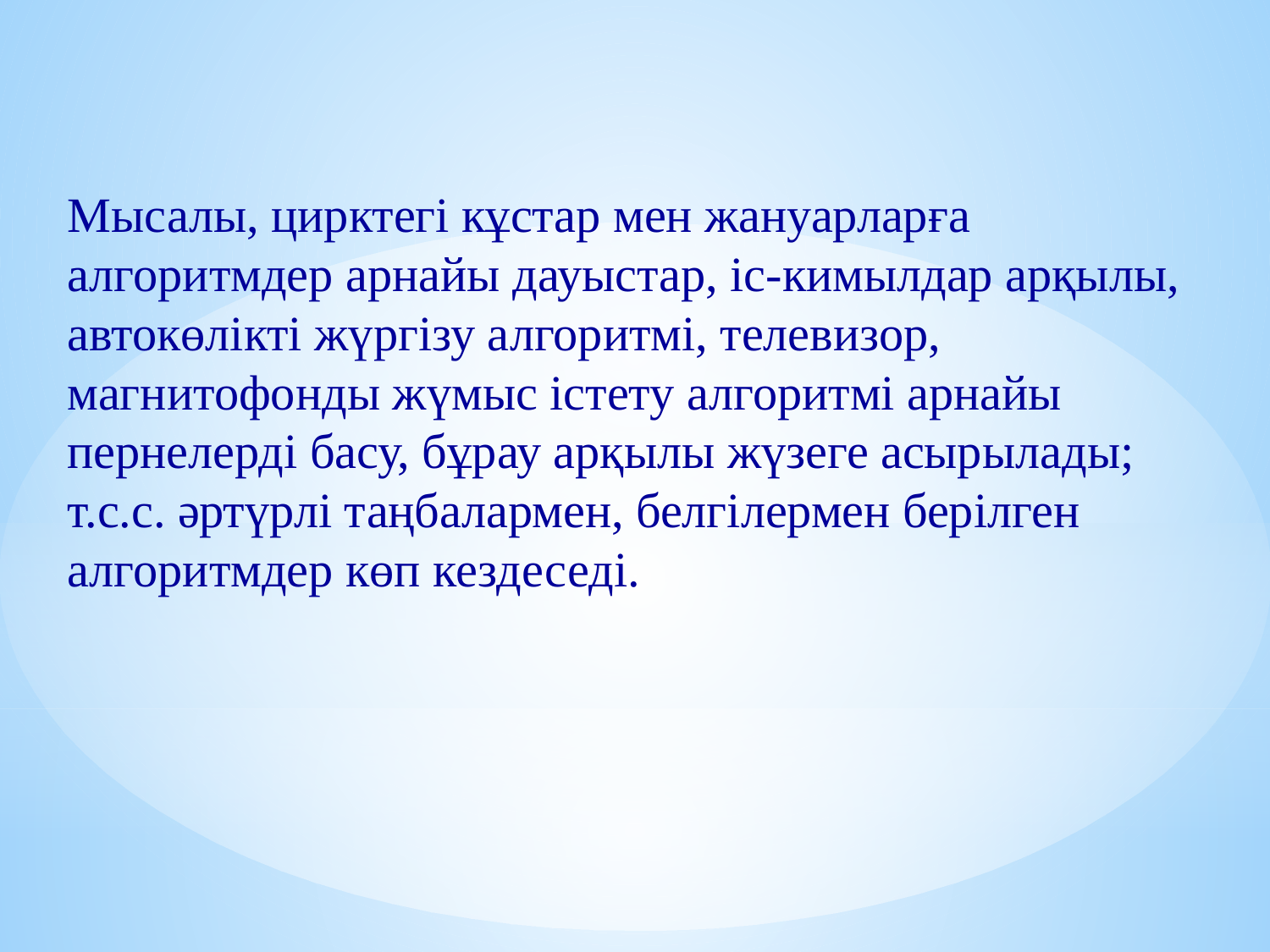

Мысалы, цирктегі кұстар мен жануарларға алгоритмдер арнайы дауыстар, іс-кимылдар арқылы, автокөлікті жүргізу алгоритмі, телевизор, магнитофонды жүмыс істету алгоритмі арнайы пернелерді басу, бұрау арқылы жүзеге асырылады; т.с.с. әртүрлі таңбалармен, белгілермен берілген алгоритмдер көп кездеседі.